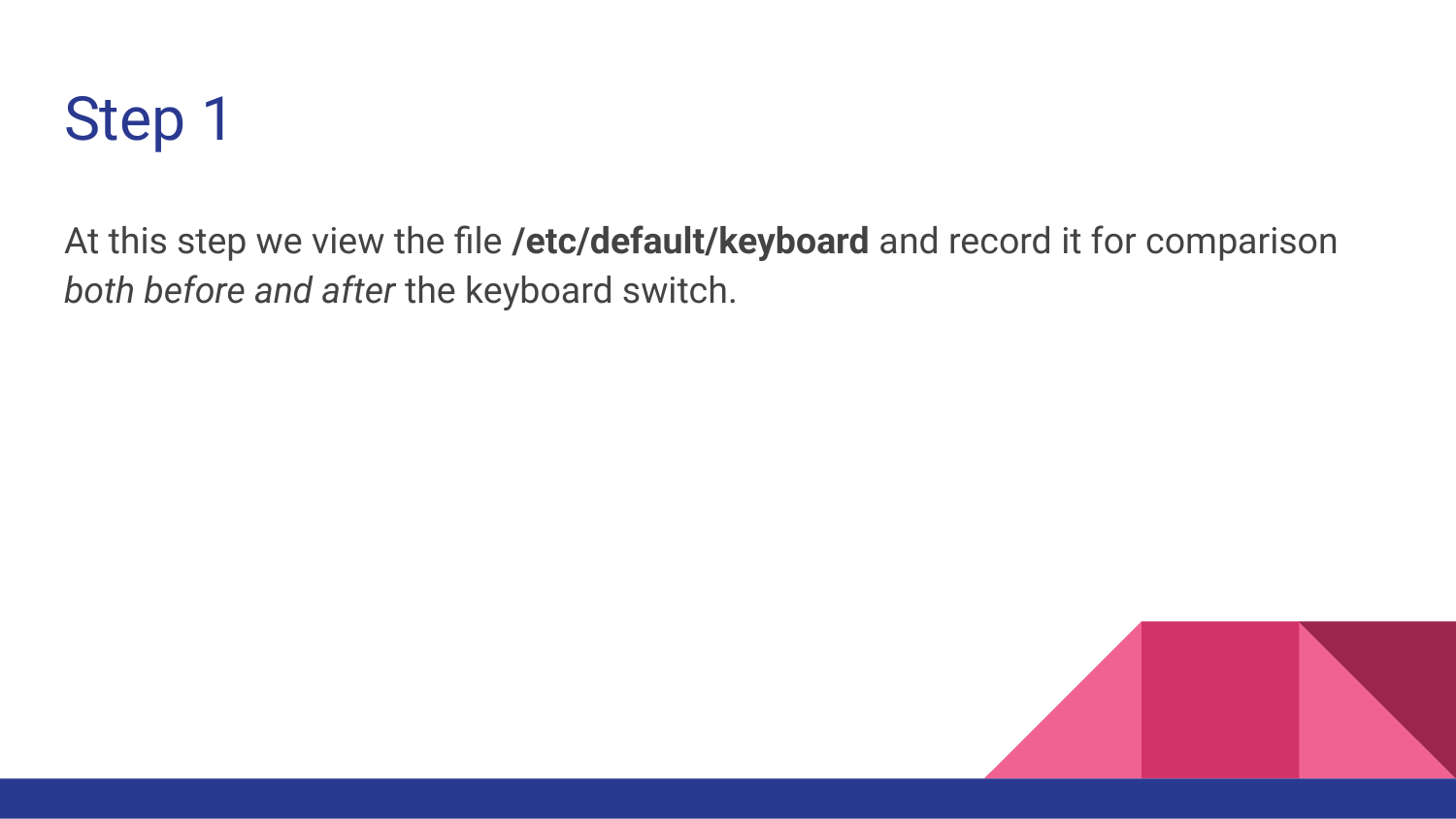

# Step 1
At this step we view the file /etc/default/keyboard and record it for comparison both before and after the keyboard switch.